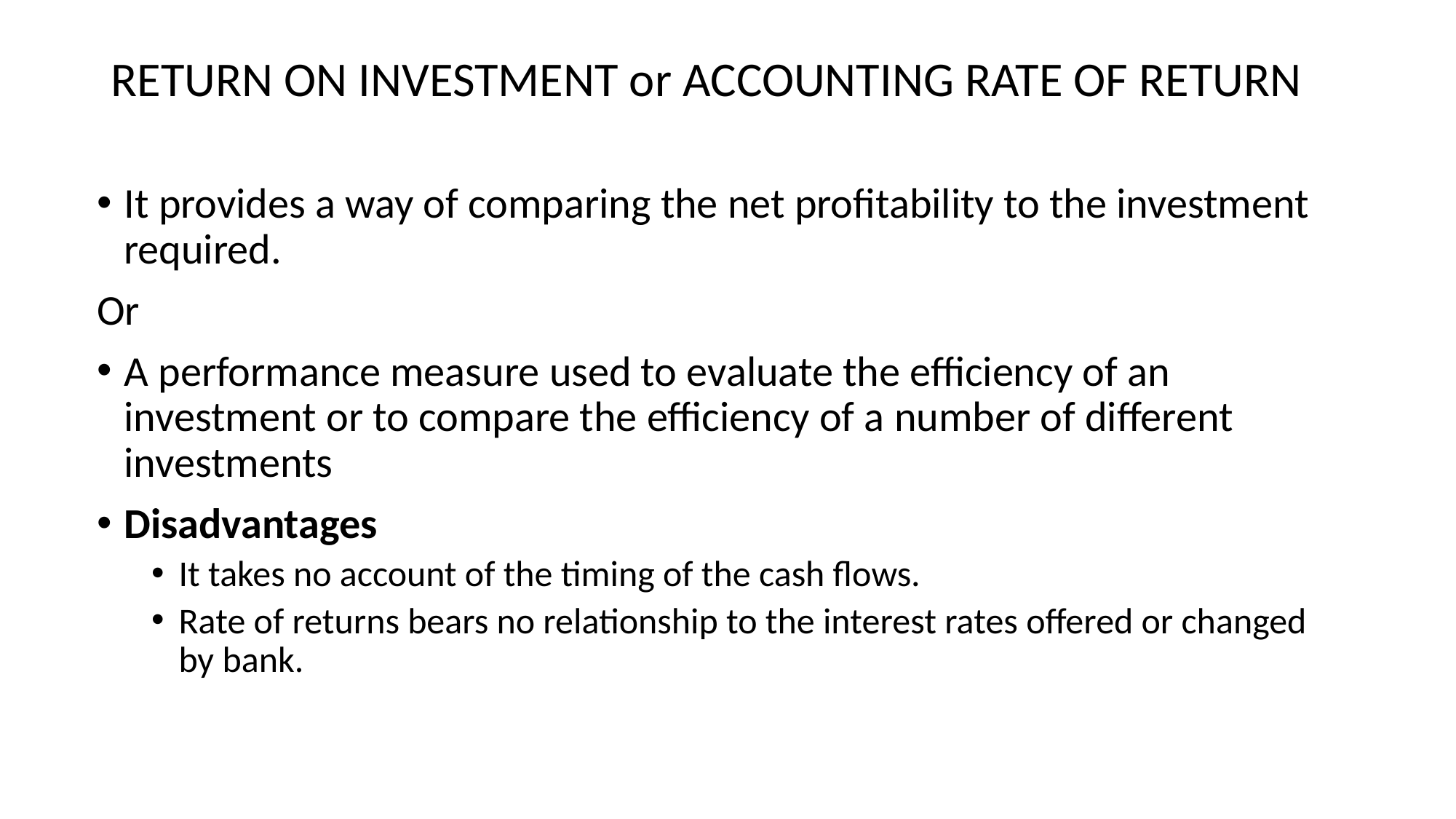

# RETURN ON INVESTMENT or ACCOUNTING RATE OF RETURN
It provides a way of comparing the net profitability to the investment required.
Or
A performance measure used to evaluate the efficiency of an investment or to compare the efficiency of a number of different investments
Disadvantages
It takes no account of the timing of the cash flows.
Rate of returns bears no relationship to the interest rates offered or changed by bank.